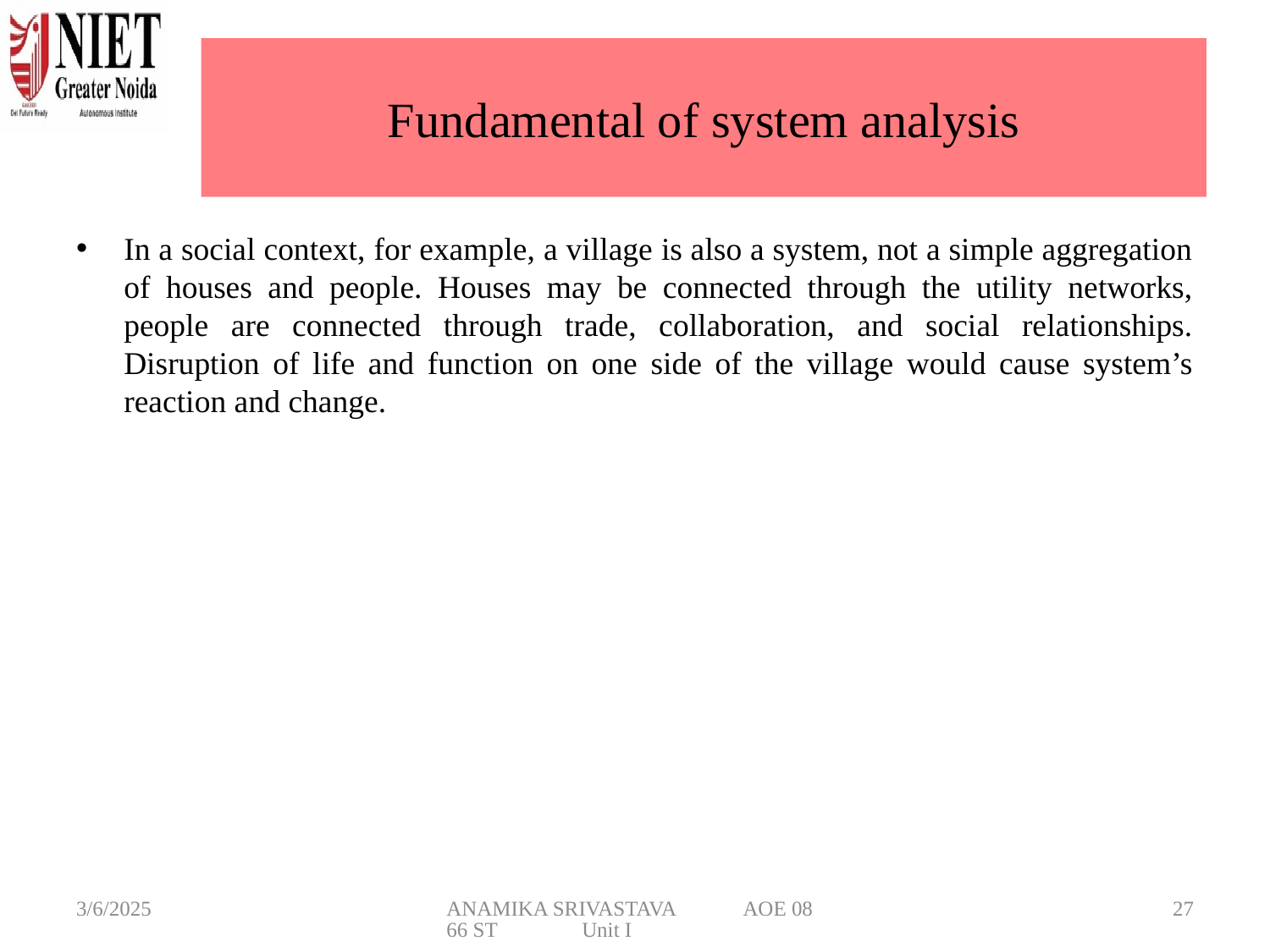

# Fundamental of system analysis
In a social context, for example, a village is also a system, not a simple aggregation of houses and people. Houses may be connected through the utility networks, people are connected through trade, collaboration, and social relationships. Disruption of life and function on one side of the village would cause system’s reaction and change.

3/6/2025
ANAMIKA SRIVASTAVA             AOE 0866 ST                Unit I
27